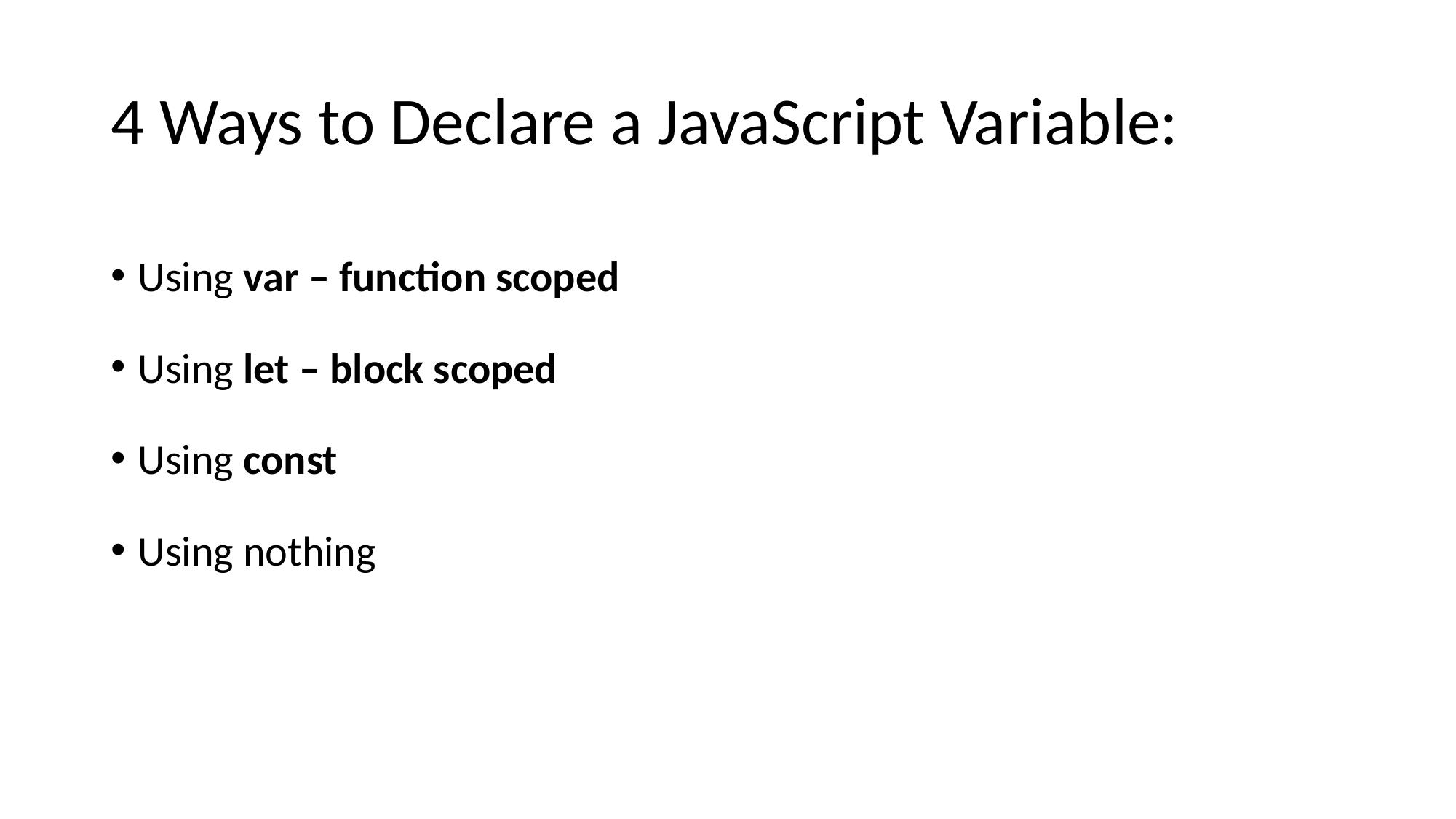

# 4 Ways to Declare a JavaScript Variable:
Using var – function scoped
Using let – block scoped
Using const
Using nothing